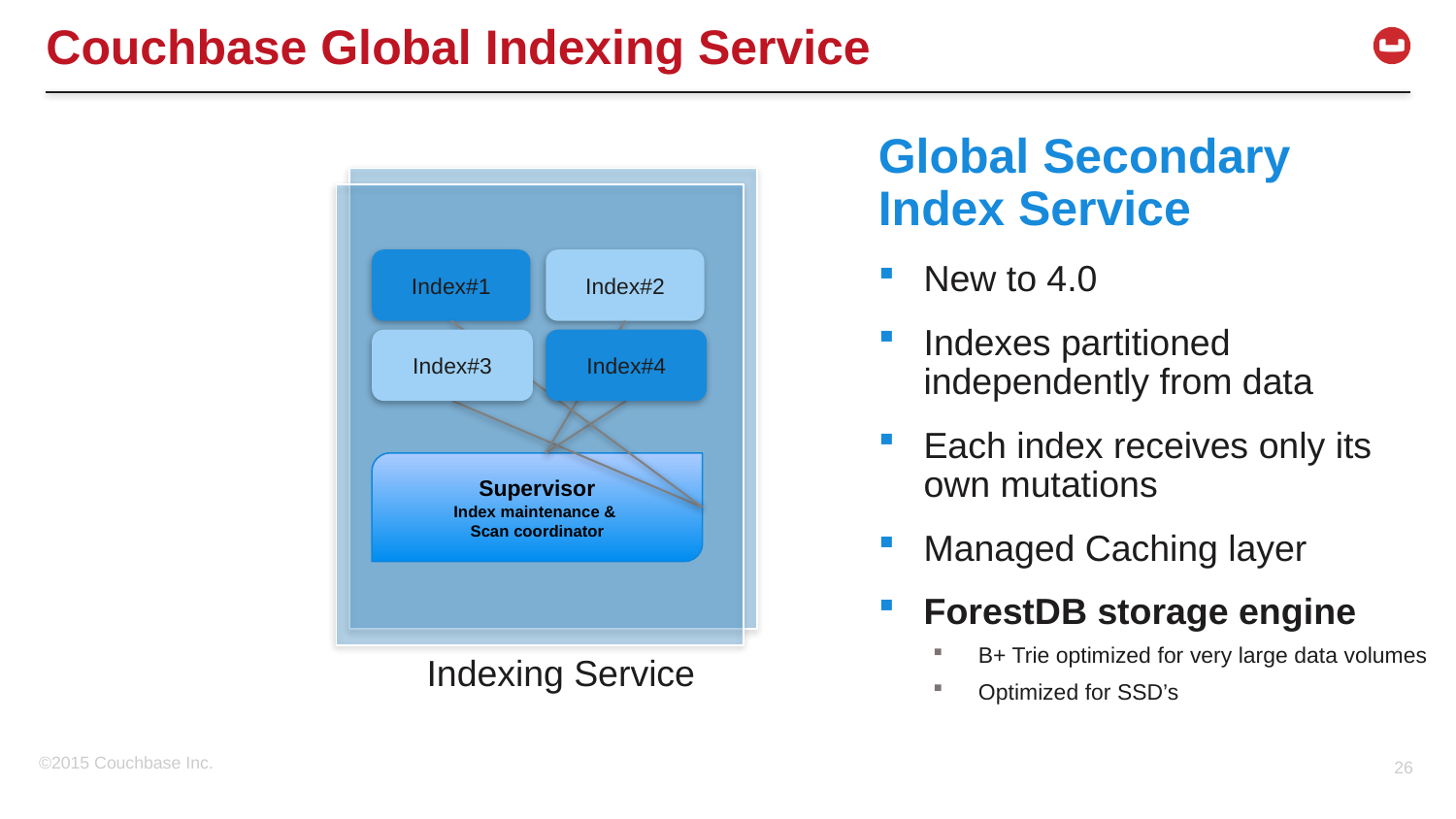

# Couchbase Global Indexing Service
Global Secondary Index Service
New to 4.0
Indexes partitioned independently from data
Each index receives only its own mutations
Managed Caching layer
ForestDB storage engine
B+ Trie optimized for very large data volumes
Optimized for SSD’s

Index#1
Index#2
Index#3
Index#4
Supervisor
Index maintenance &
Scan coordinator
Indexing Service